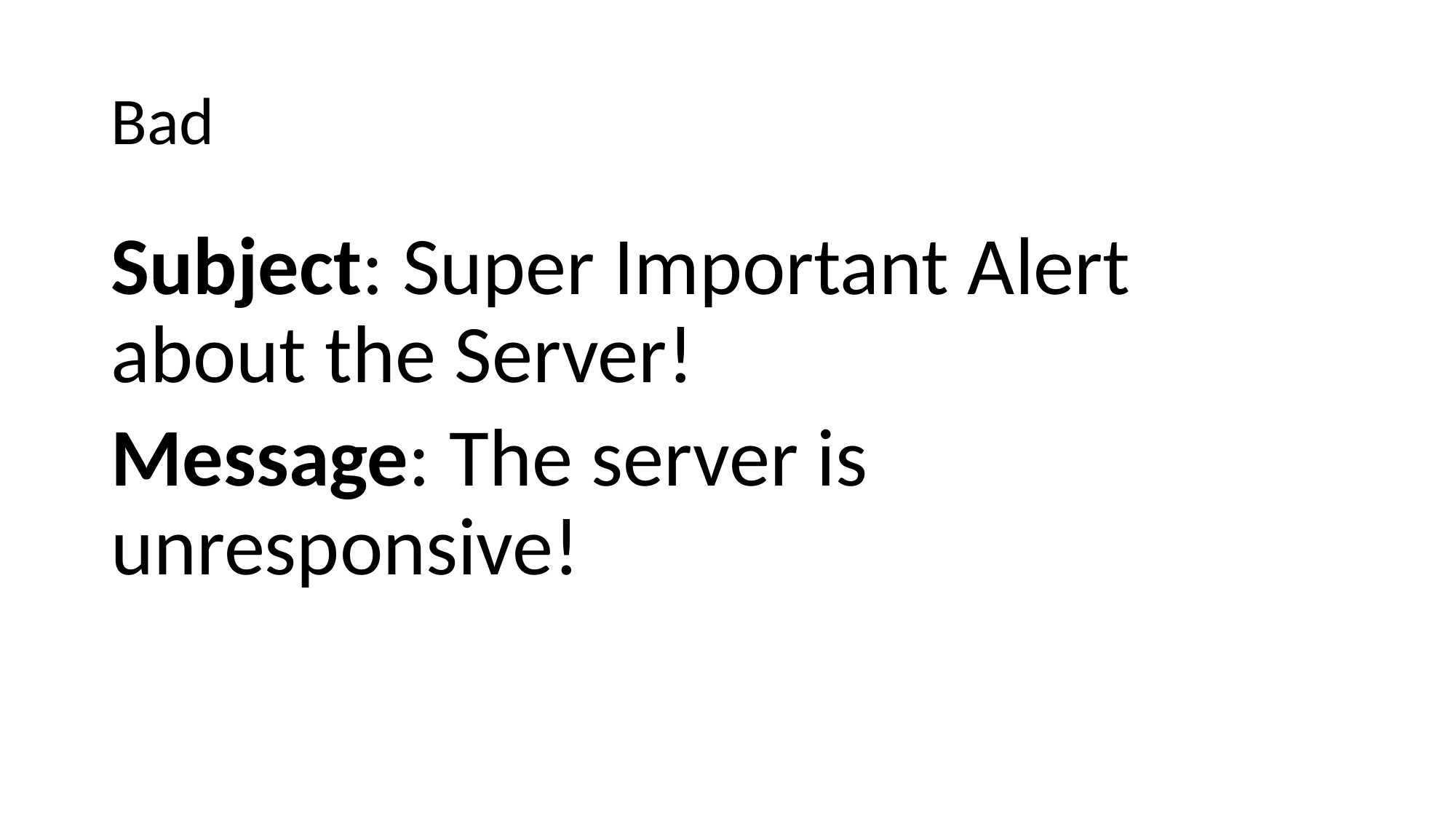

# Bad
Subject: Super Important Alert about the Server!
Message: The server is unresponsive!